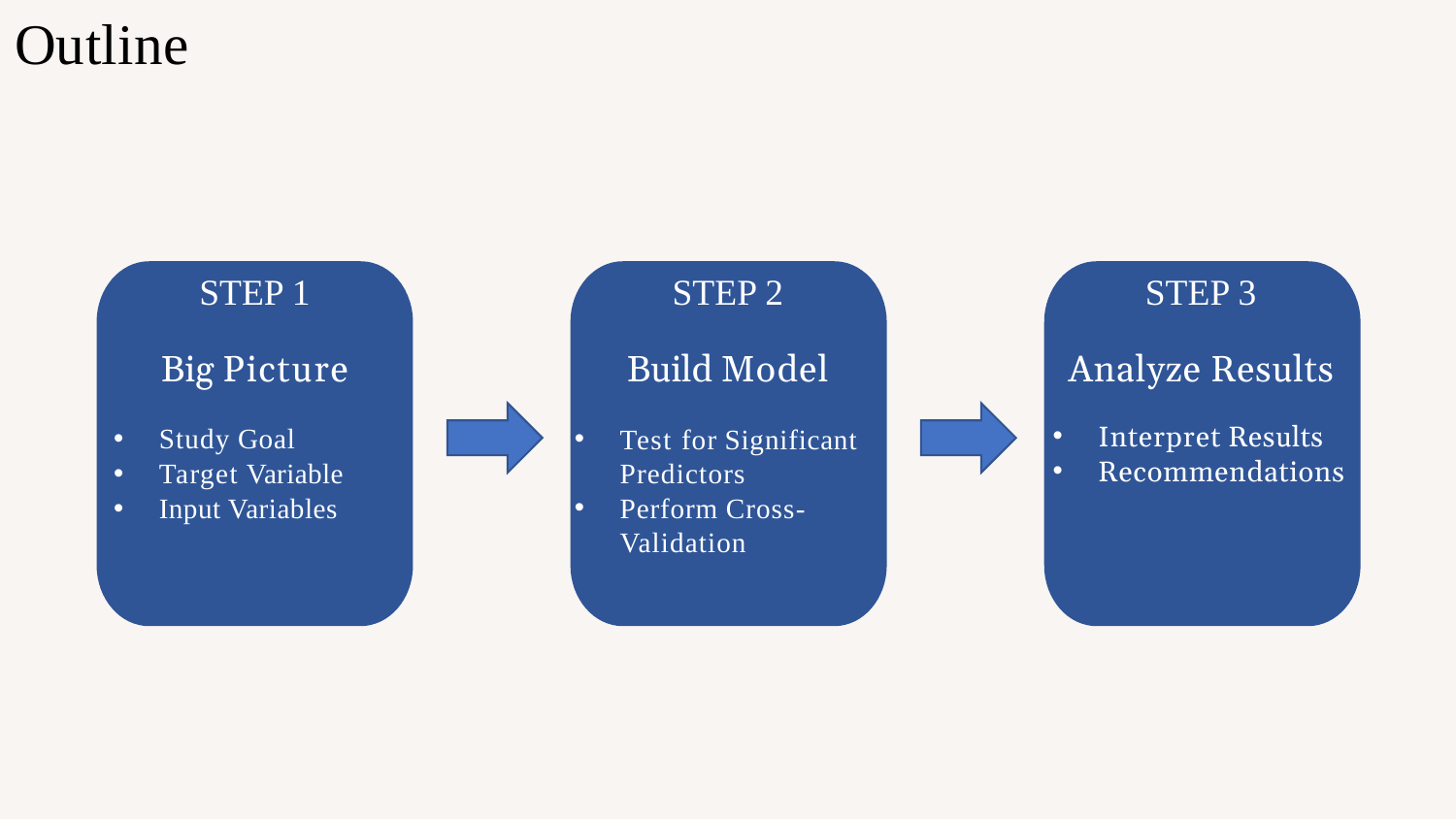

# Outline
STEP 2
Build Model
STEP 3
Analyze Results

STEP 1
Big Picture

Study Goal
Target Variable
Input Variables
Test for Significant  Predictors
Perform Cross-Validation
Interpret Results
Recommendations